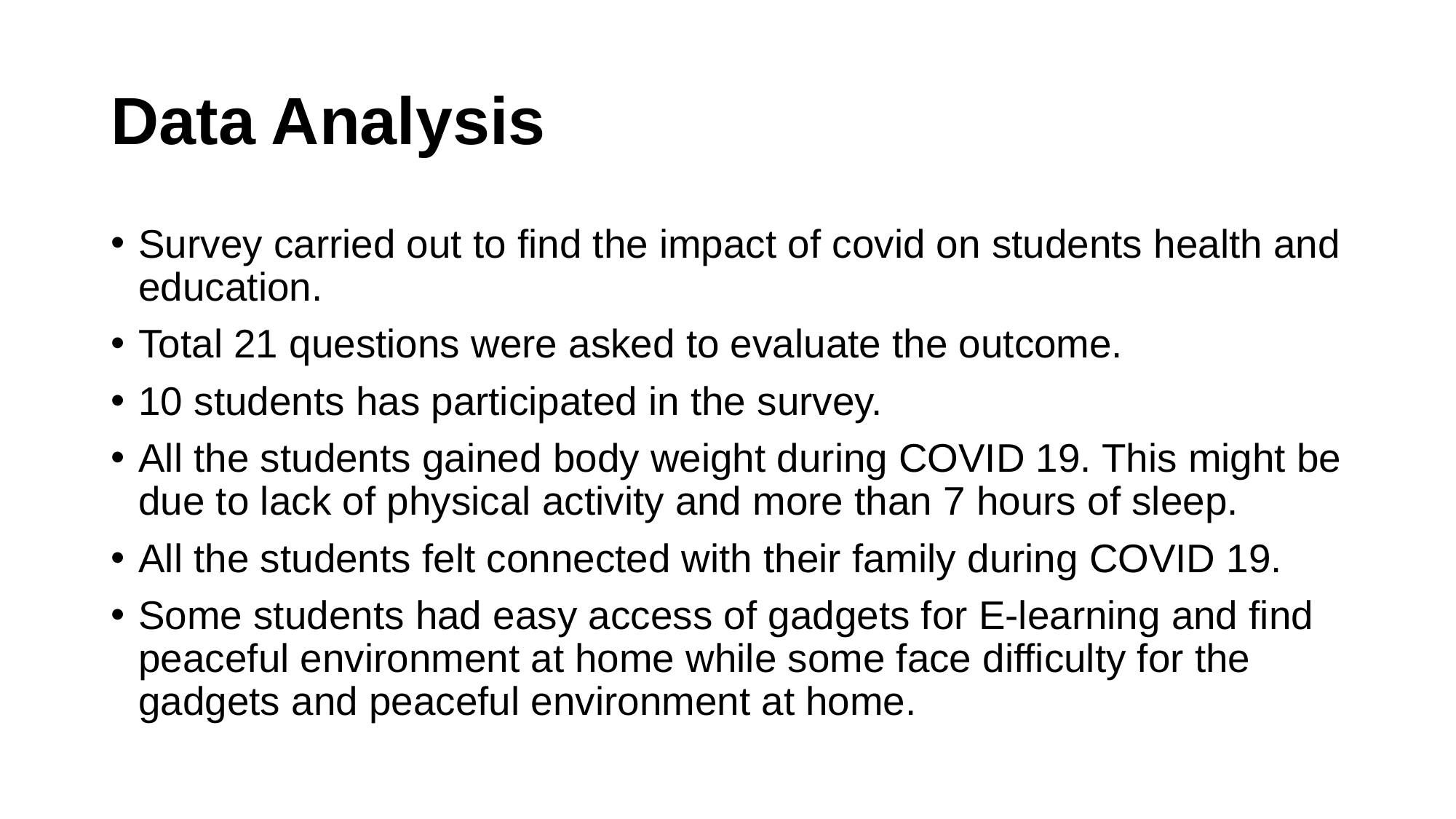

# Data Analysis
Survey carried out to find the impact of covid on students health and education.
Total 21 questions were asked to evaluate the outcome.
10 students has participated in the survey.
All the students gained body weight during COVID 19. This might be due to lack of physical activity and more than 7 hours of sleep.
All the students felt connected with their family during COVID 19.
Some students had easy access of gadgets for E-learning and find peaceful environment at home while some face difficulty for the gadgets and peaceful environment at home.